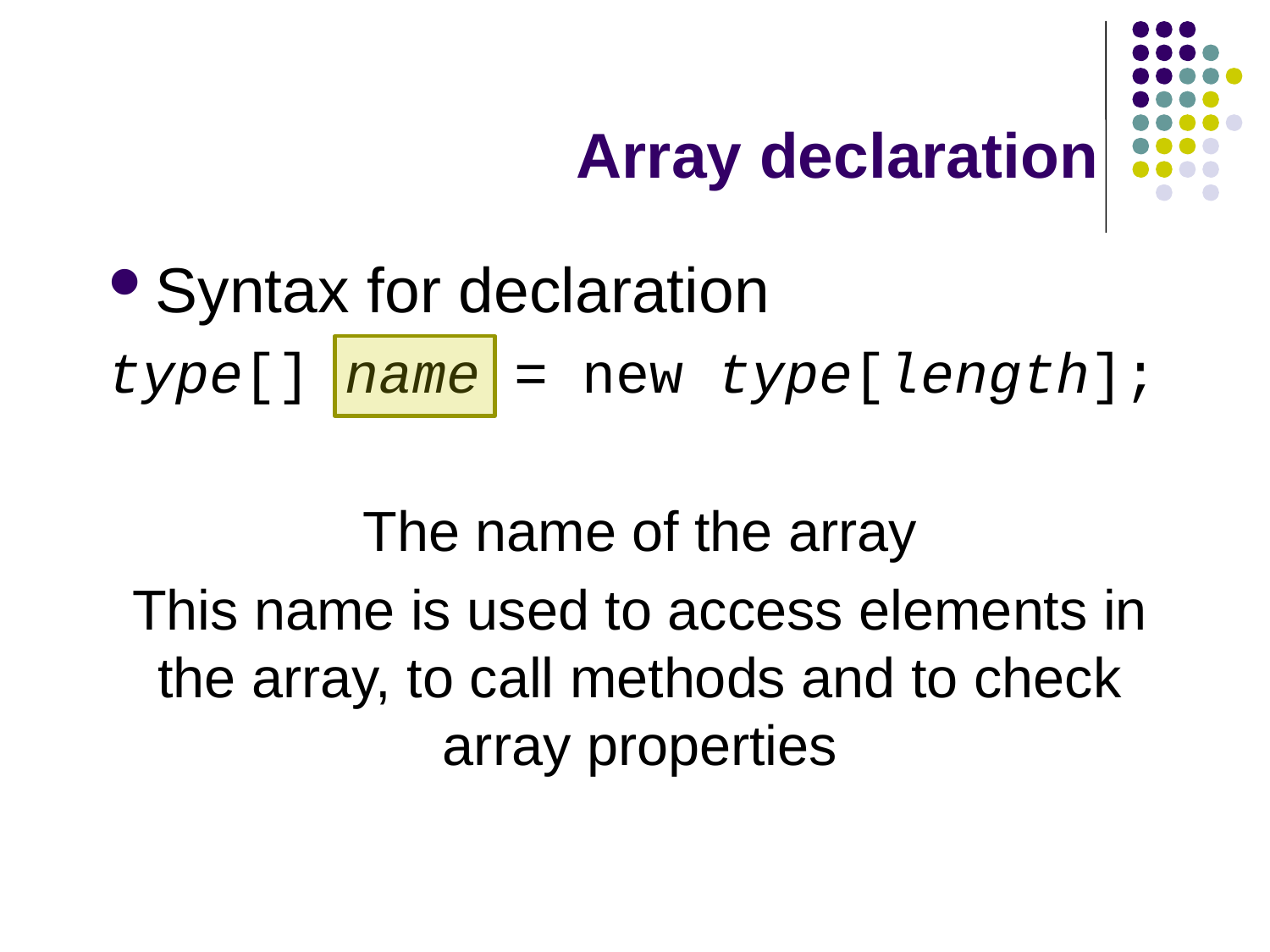

# Array declaration
Syntax for declaration
type[] name = new type[length];

The name of the array
This name is used to access elements in the array, to call methods and to check array properties